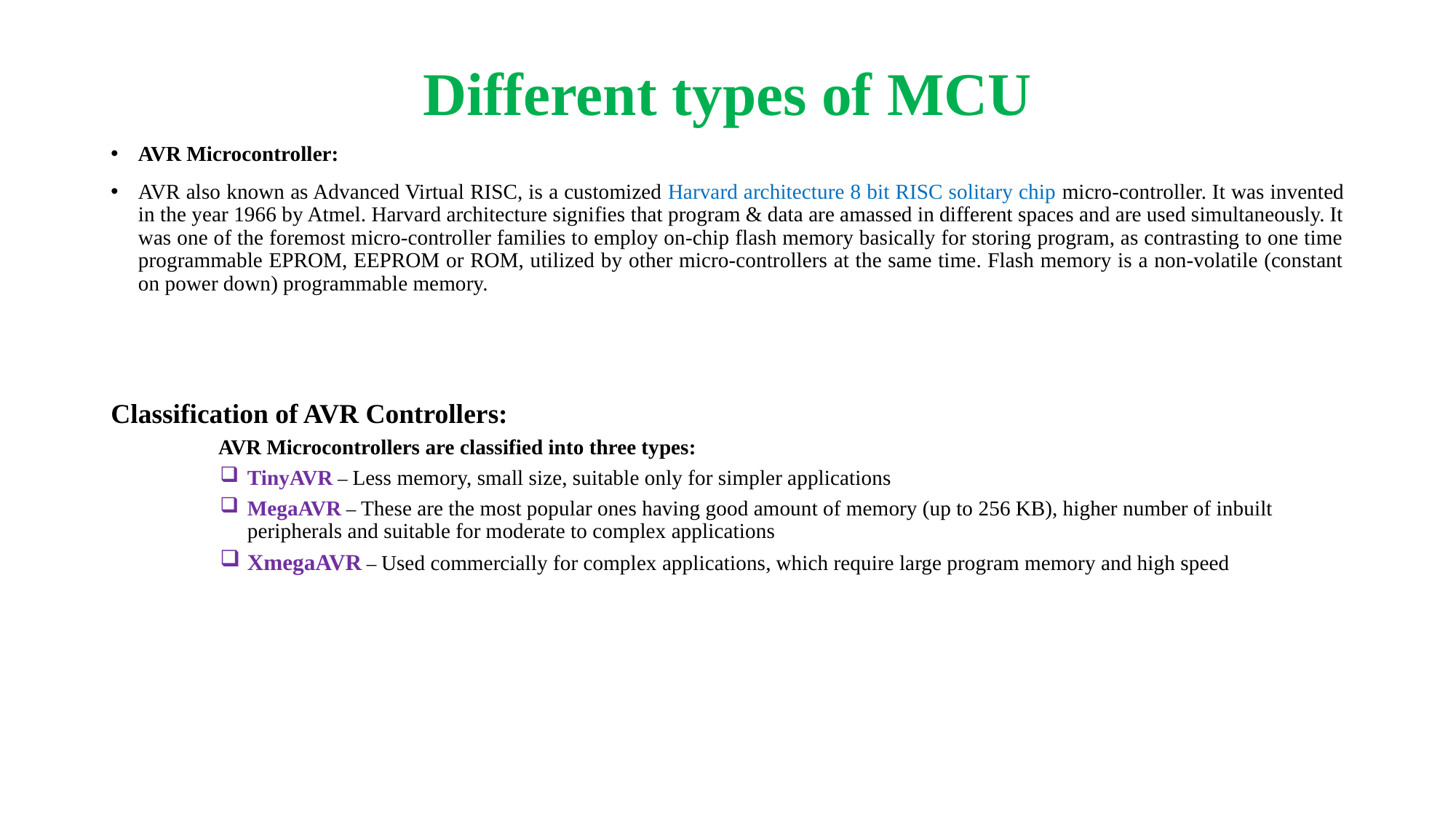

# Different types of MCU
AVR Microcontroller:
AVR also known as Advanced Virtual RISC, is a customized Harvard architecture 8 bit RISC solitary chip micro-controller. It was invented in the year 1966 by Atmel. Harvard architecture signifies that program & data are amassed in different spaces and are used simultaneously. It was one of the foremost micro-controller families to employ on-chip flash memory basically for storing program, as contrasting to one time programmable EPROM, EEPROM or ROM, utilized by other micro-controllers at the same time. Flash memory is a non-volatile (constant on power down) programmable memory.

Classification of AVR Controllers:
          AVR Microcontrollers are classified into three types:
TinyAVR – Less memory, small size, suitable only for simpler applications
MegaAVR – These are the most popular ones having good amount of memory (up to 256 KB), higher number of inbuilt peripherals and suitable for moderate to complex applications
XmegaAVR – Used commercially for complex applications, which require large program memory and high speed